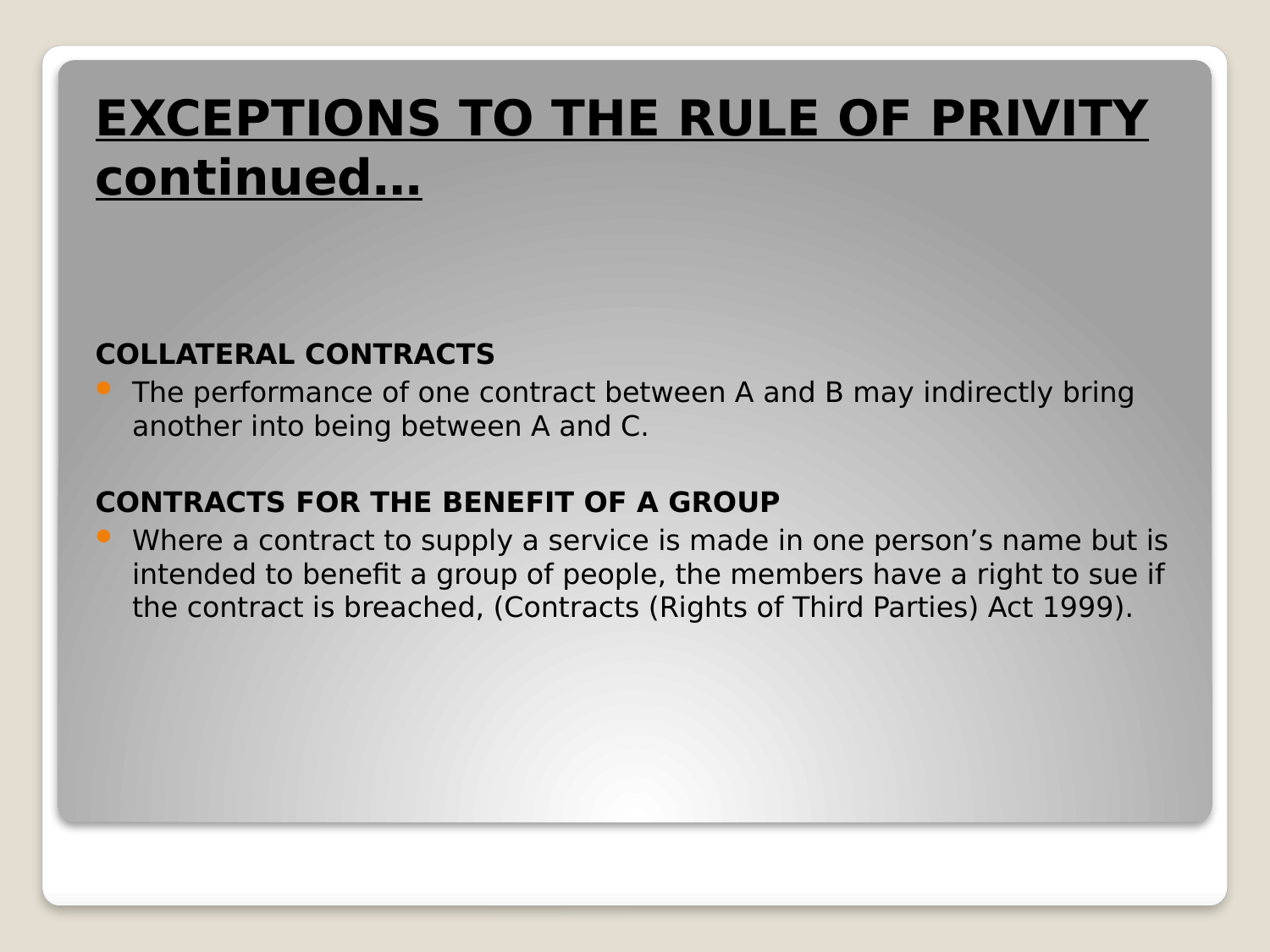

EXCEPTIONS TO THE RULE OF PRIVITY continued…

COLLATERAL CONTRACTS
The performance of one contract between A and B may indirectly bring another into being between A and C.

CONTRACTS FOR THE BENEFIT OF A GROUP
Where a contract to supply a service is made in one person’s name but is intended to benefit a group of people, the members have a right to sue if the contract is breached, (Contracts (Rights of Third Parties) Act 1999).